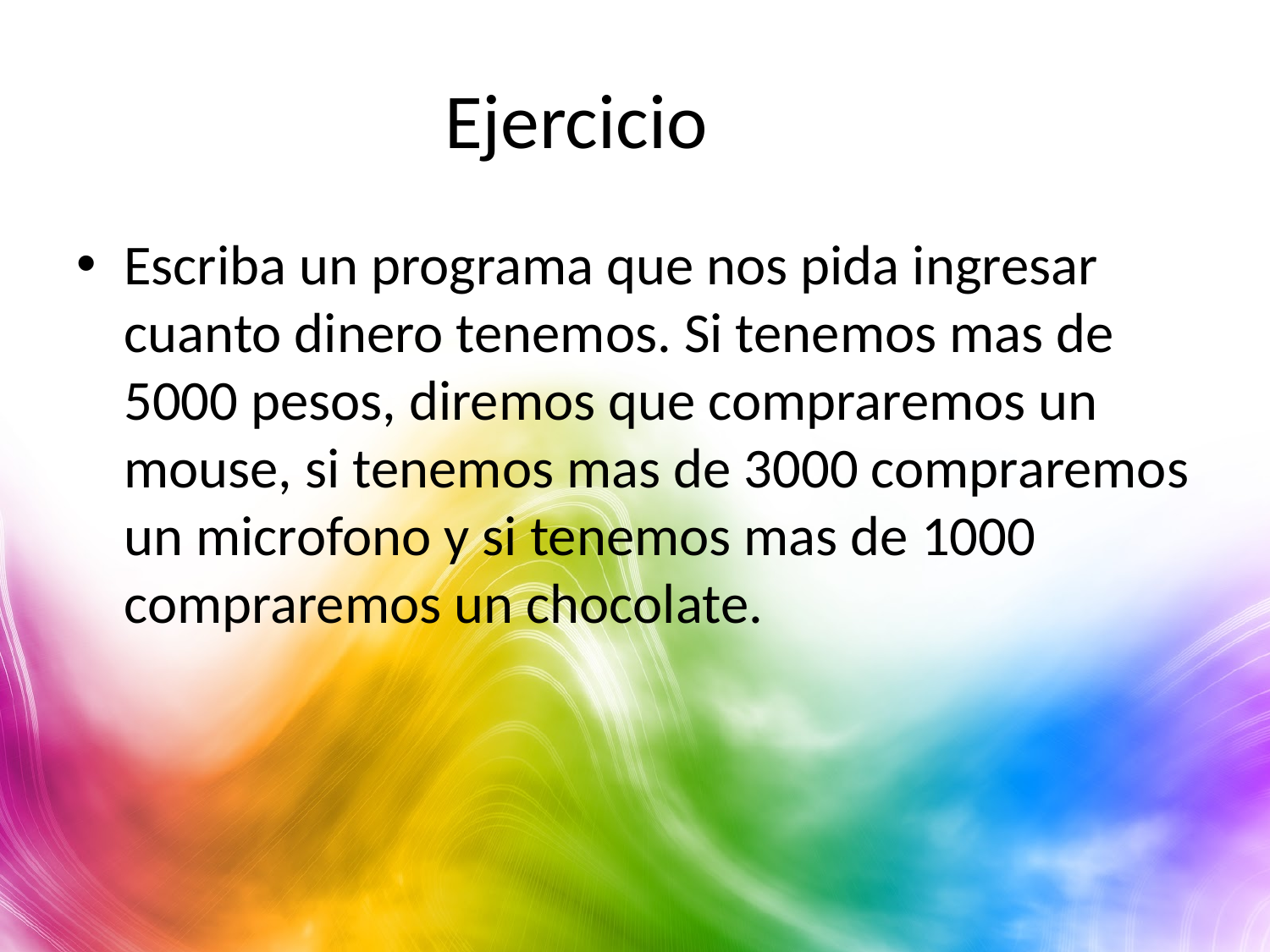

# Ejercicio
Escriba un programa que nos pida ingresar cuanto dinero tenemos. Si tenemos mas de 5000 pesos, diremos que compraremos un mouse, si tenemos mas de 3000 compraremos un microfono y si tenemos mas de 1000 compraremos un chocolate.